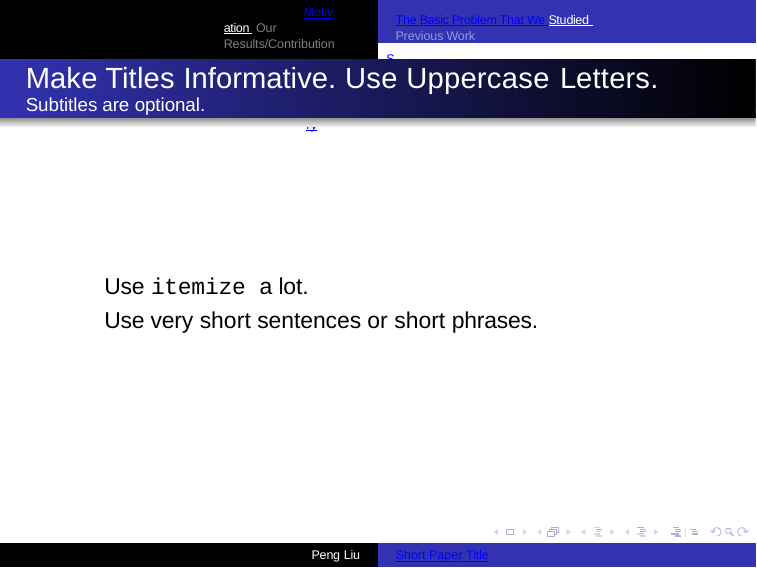

The Basic Problem That We Studied  Previous Work
Motivation  Our Results/Contribution
Summary
Make Titles Informative. Use Uppercase Letters.
Subtitles are optional.

Use itemize a lot.
Use very short sentences or short phrases.

Peng Liu
Short Paper Title